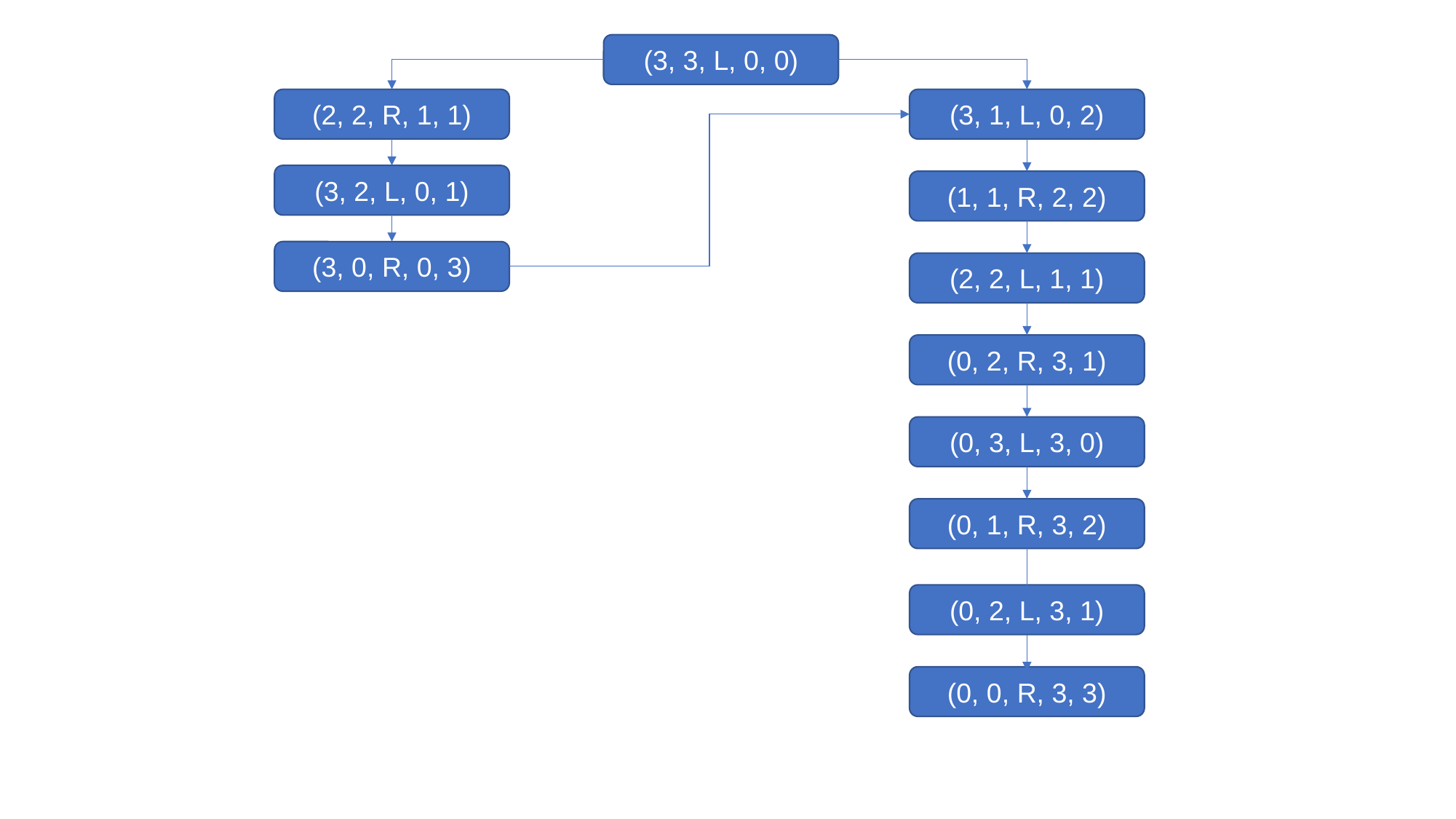

(3, 3, L, 0, 0)
(2, 2, R, 1, 1)
(3, 1, L, 0, 2)
(3, 2, L, 0, 1)
(1, 1, R, 2, 2)
(3, 0, R, 0, 3)
(2, 2, L, 1, 1)
(0, 2, R, 3, 1)
(0, 3, L, 3, 0)
(0, 1, R, 3, 2)
(0, 2, L, 3, 1)
(0, 0, R, 3, 3)